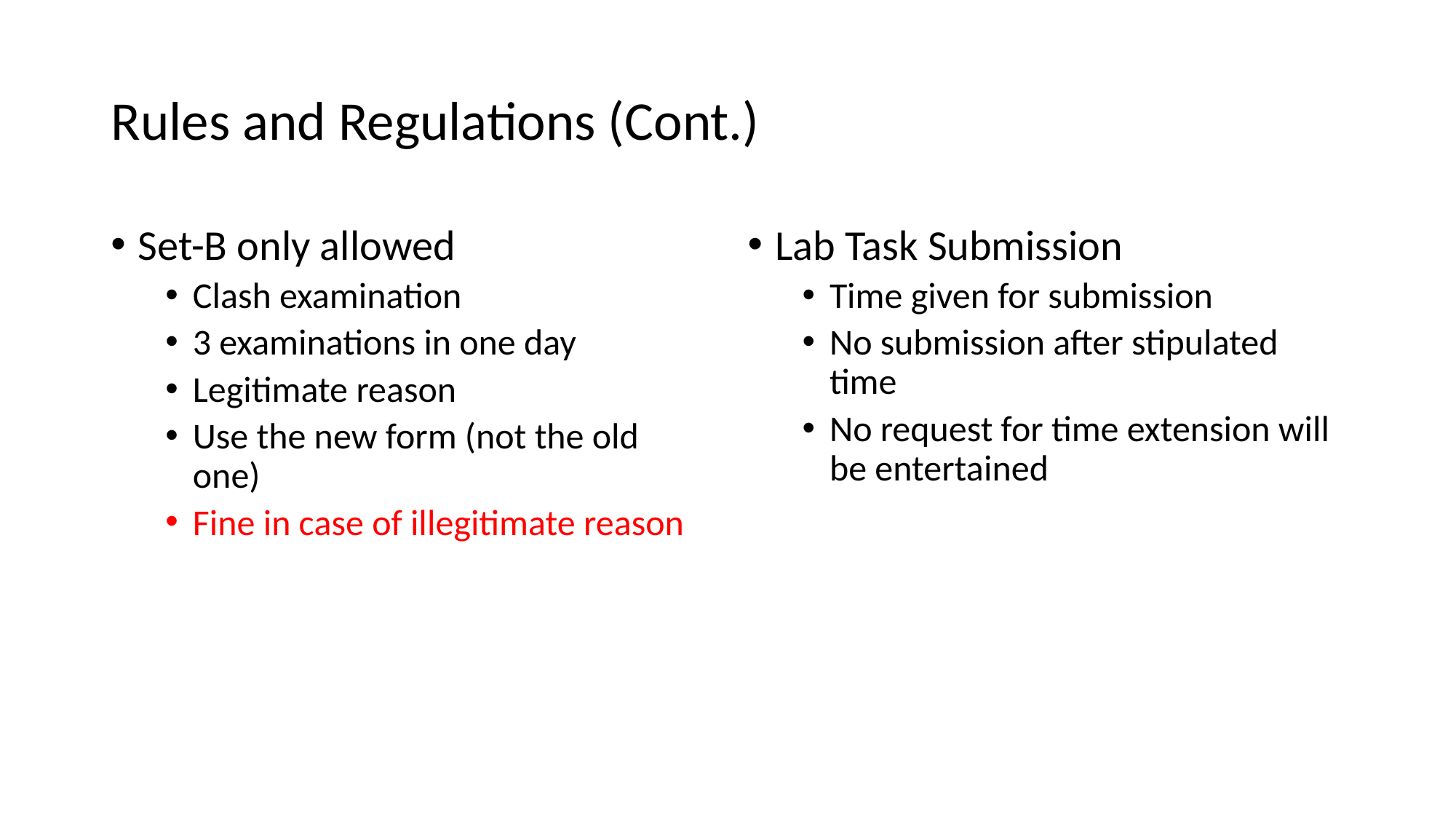

# Rules and Regulations (Cont.)
Set-B only allowed
Clash examination
3 examinations in one day
Legitimate reason
Use the new form (not the old one)
Fine in case of illegitimate reason
Lab Task Submission
Time given for submission
No submission after stipulated time
No request for time extension will be entertained